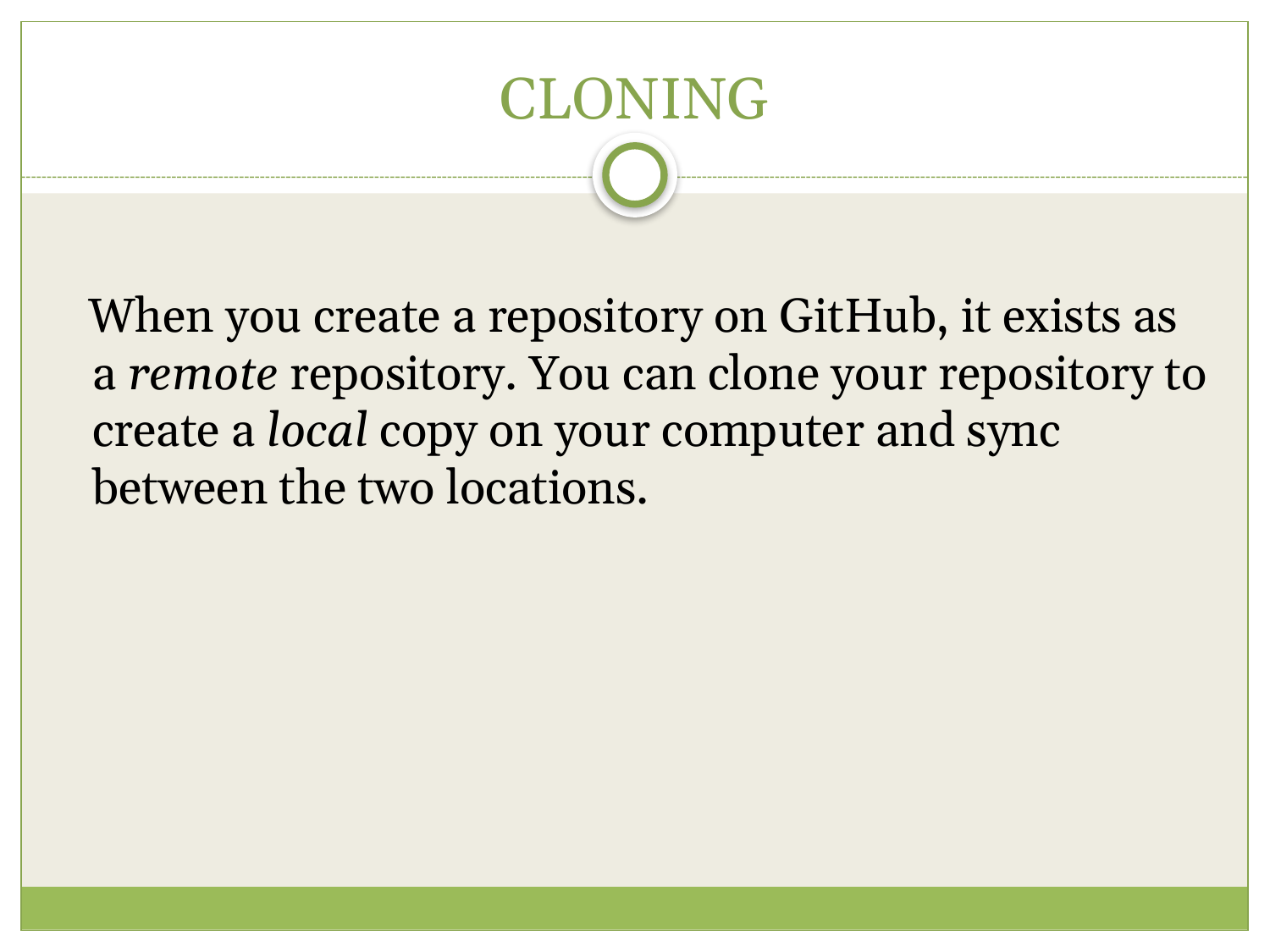

# CLONING

   When you create a repository on GitHub, it exists as a remote repository. You can clone your repository to create a local copy on your computer and sync between the two locations.